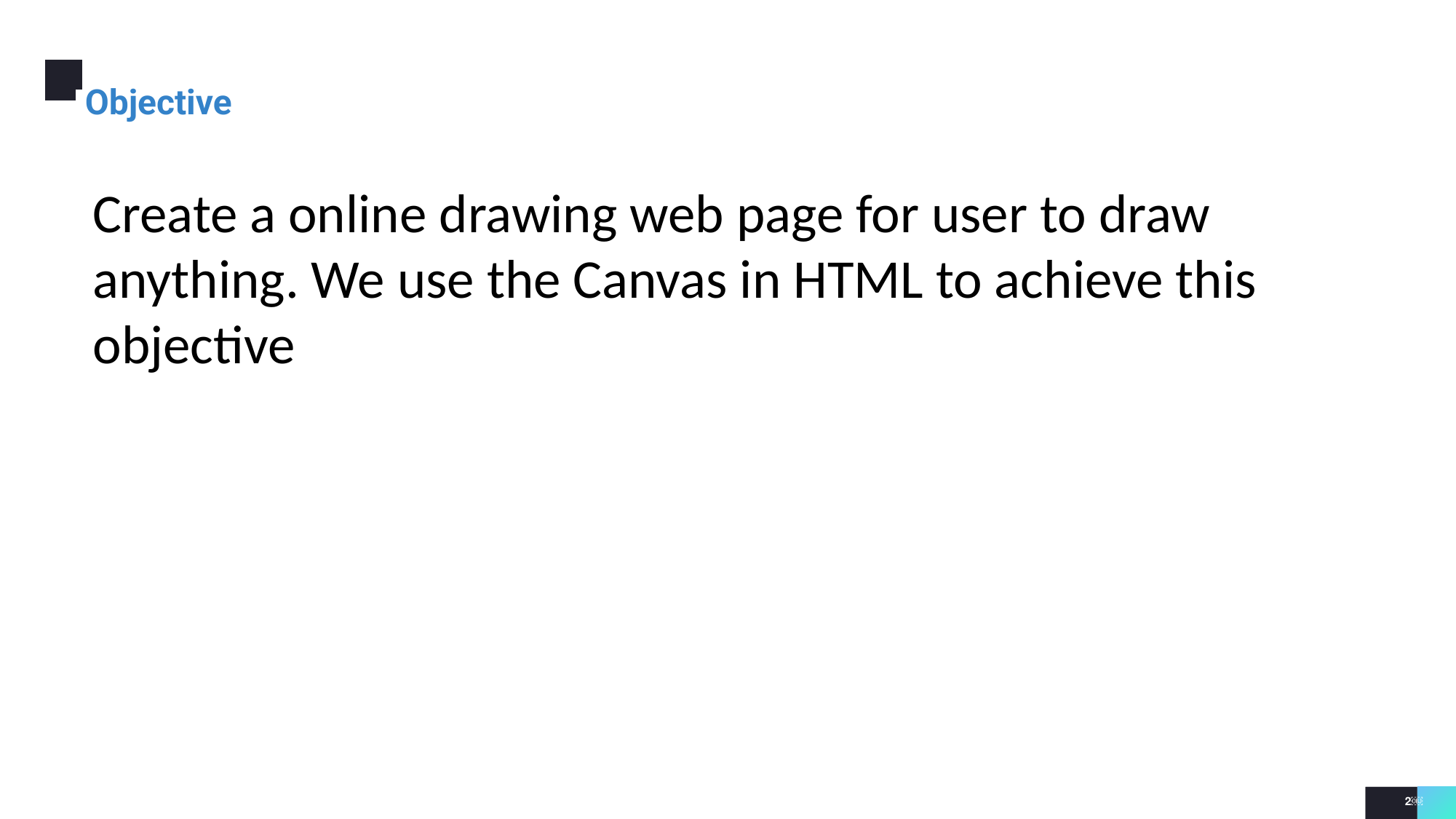

Objective
Create a online drawing web page for user to draw anything. We use the Canvas in HTML to achieve this objective

*most conservative strategy
2
2￼